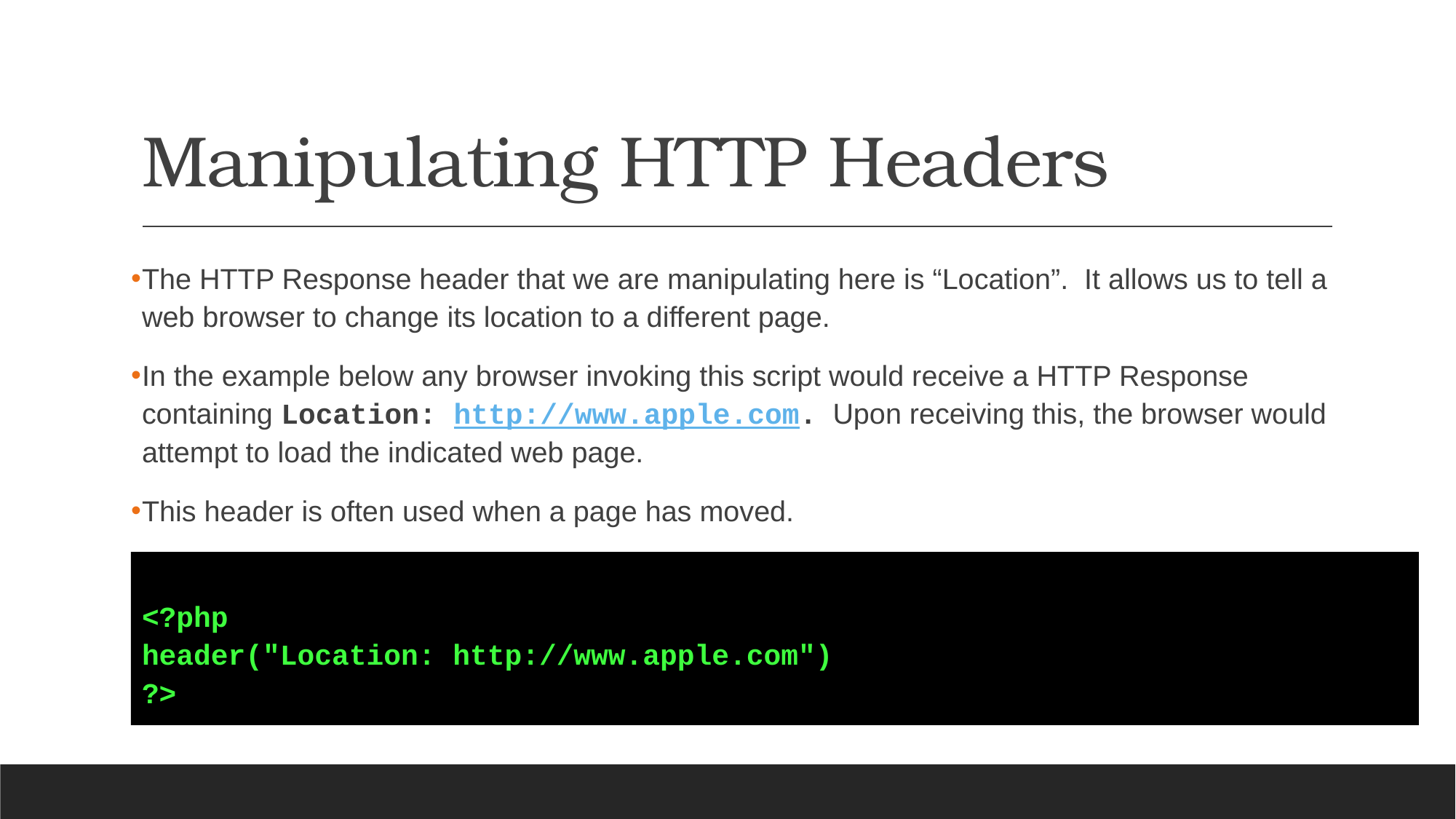

# Manipulating HTTP Headers
The HTTP Response header that we are manipulating here is “Location”.  It allows us to tell a web browser to change its location to a different page.
In the example below any browser invoking this script would receive a HTTP Response containing Location: http://www.apple.com.  Upon receiving this, the browser would attempt to load the indicated web page.
This header is often used when a page has moved.
<?php
header("Location: http://www.apple.com")
?>